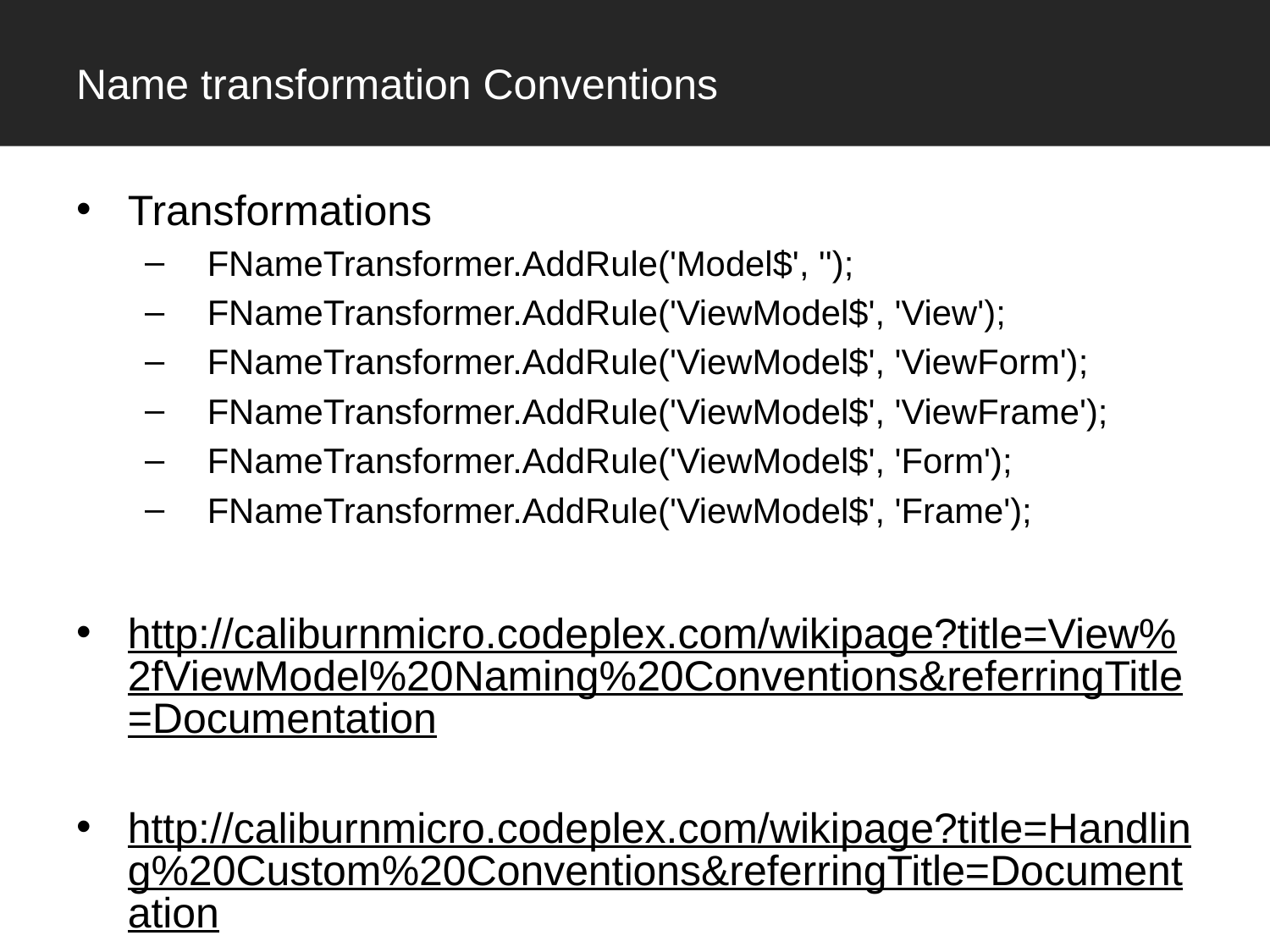

# Name transformation Conventions
Transformations
  FNameTransformer.AddRule('Model$', '');
  FNameTransformer.AddRule('ViewModel$', 'View');
  FNameTransformer.AddRule('ViewModel$', 'ViewForm');
  FNameTransformer.AddRule('ViewModel$', 'ViewFrame');
  FNameTransformer.AddRule('ViewModel$', 'Form');
  FNameTransformer.AddRule('ViewModel$', 'Frame');

http://caliburnmicro.codeplex.com/wikipage?title=View%2fViewModel%20Naming%20Conventions&referringTitle=Documentation
http://caliburnmicro.codeplex.com/wikipage?title=Handling%20Custom%20Conventions&referringTitle=Documentation
http://caliburnmicro.codeplex.com/wikipage?title=Using%20the%20NameTransformer&referringTitle=Documentation